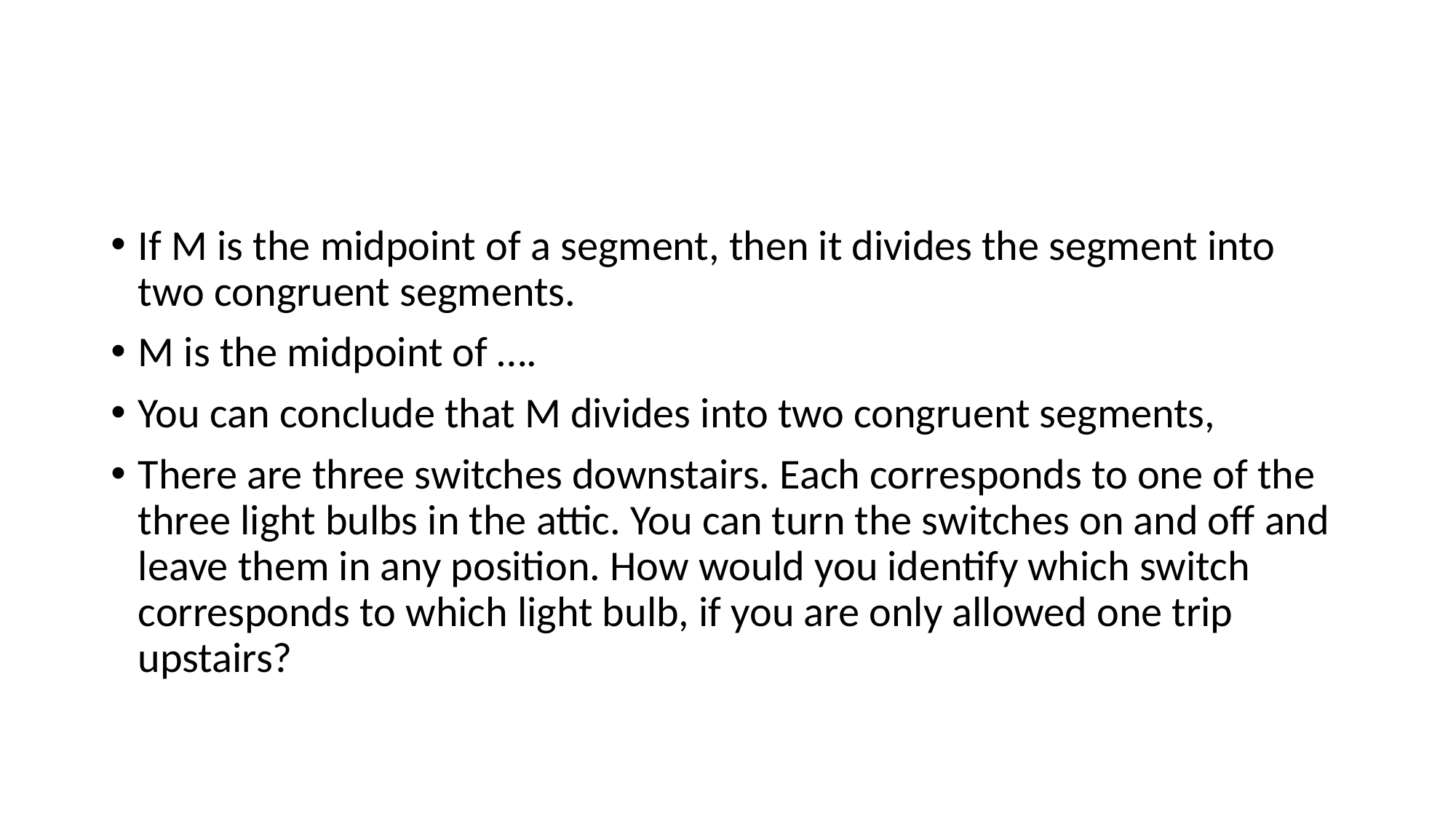

#
If M is the midpoint of a segment, then it divides the segment into two congruent segments.
M is the midpoint of ….
You can conclude that M divides into two congruent segments,
There are three switches downstairs. Each corresponds to one of the three light bulbs in the attic. You can turn the switches on and off and leave them in any position. How would you identify which switch corresponds to which light bulb, if you are only allowed one trip upstairs?